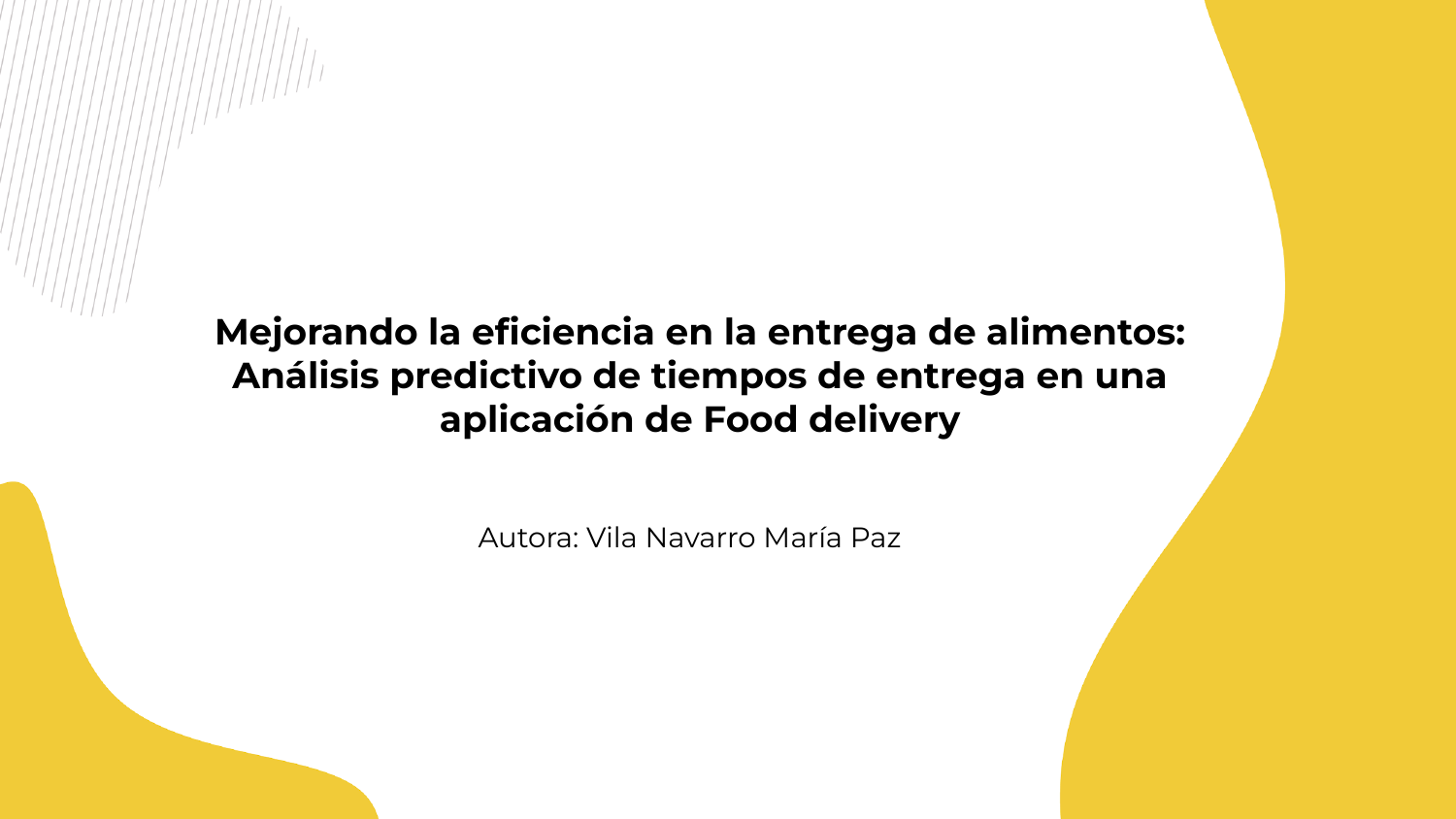

Mejorando la eficiencia en la entrega de alimentos: Análisis predictivo de tiempos de entrega en una aplicación de Food delivery
Autora: Vila Navarro María Paz